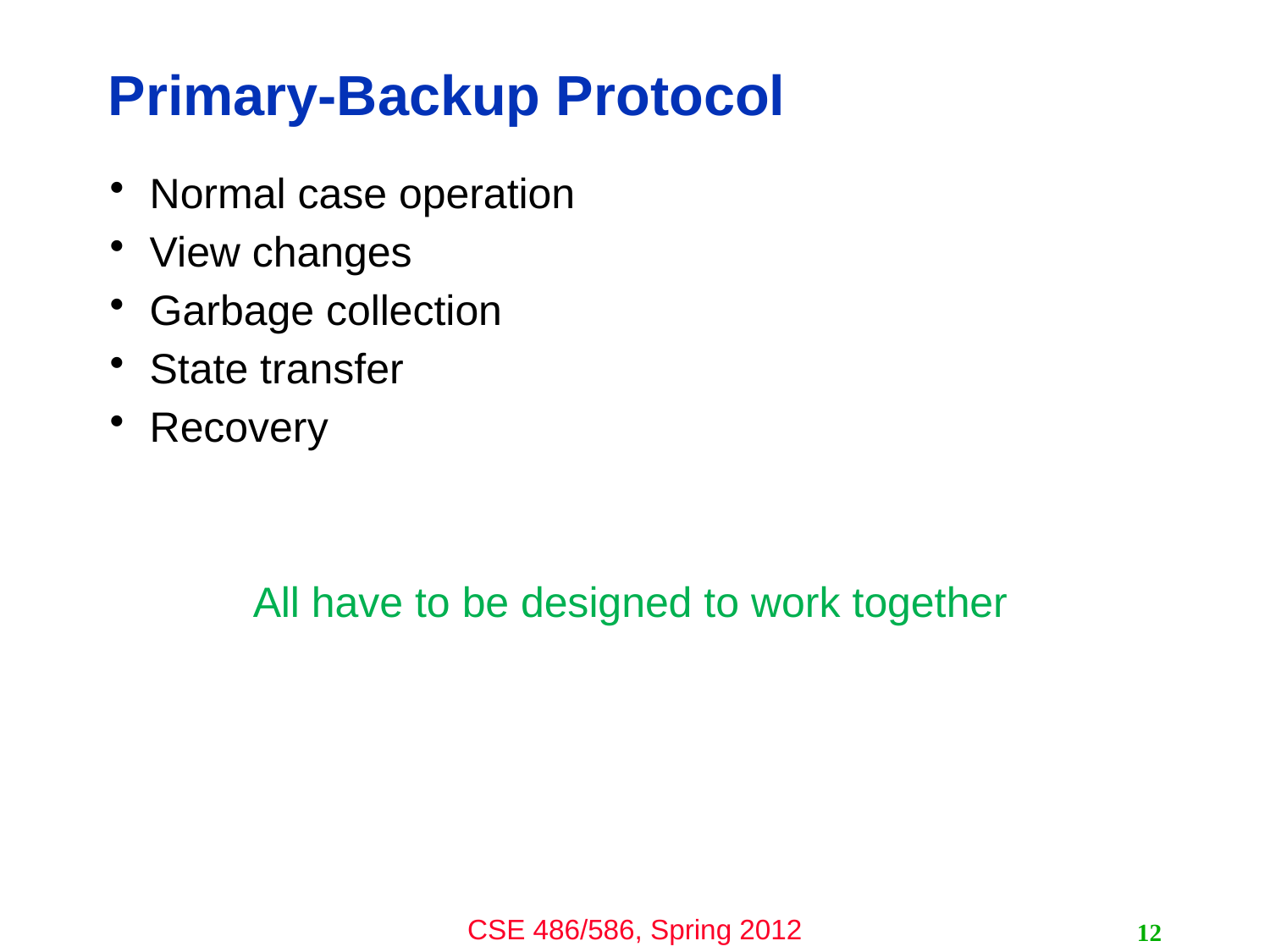

# Primary-Backup Protocol
Normal case operation
View changes
Garbage collection
State transfer
Recovery

All have to be designed to work together
12